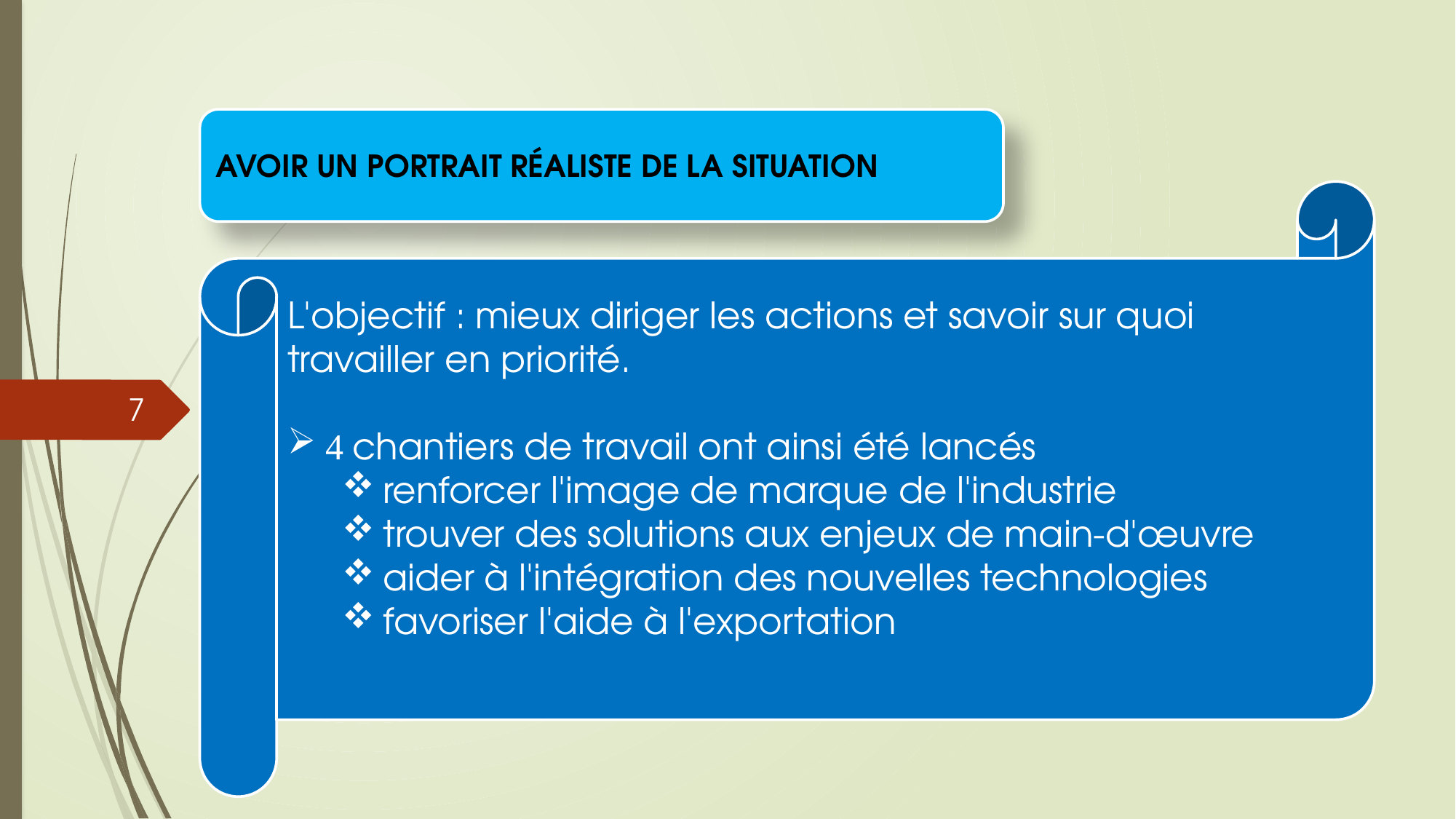

AVOIR UN PORTRAIT RÉALISTE DE LA SITUATION

L'objectif : mieux diriger les actions et savoir sur quoi travailler en priorité.

 4 chantiers de travail ont ainsi été lancés
renforcer l'image de marque de l'industrie
trouver des solutions aux enjeux de main-d'œuvre
aider à l'intégration des nouvelles technologies
favoriser l'aide à l'exportation

7